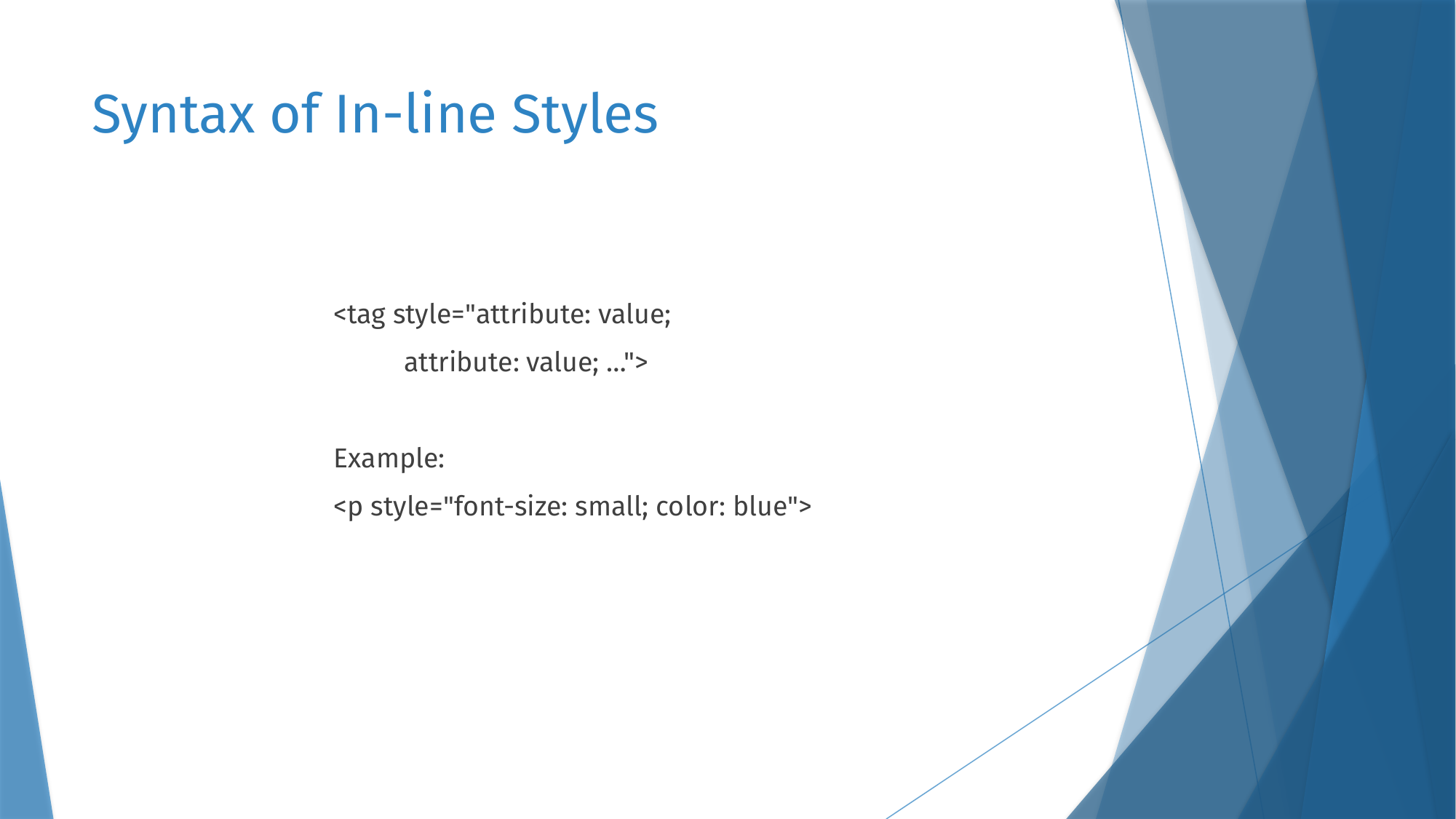

# Syntax of In-line Styles
<tag style="attribute: value;
	    attribute: value; …">

Example:
<p style="font-size: small; color: blue">